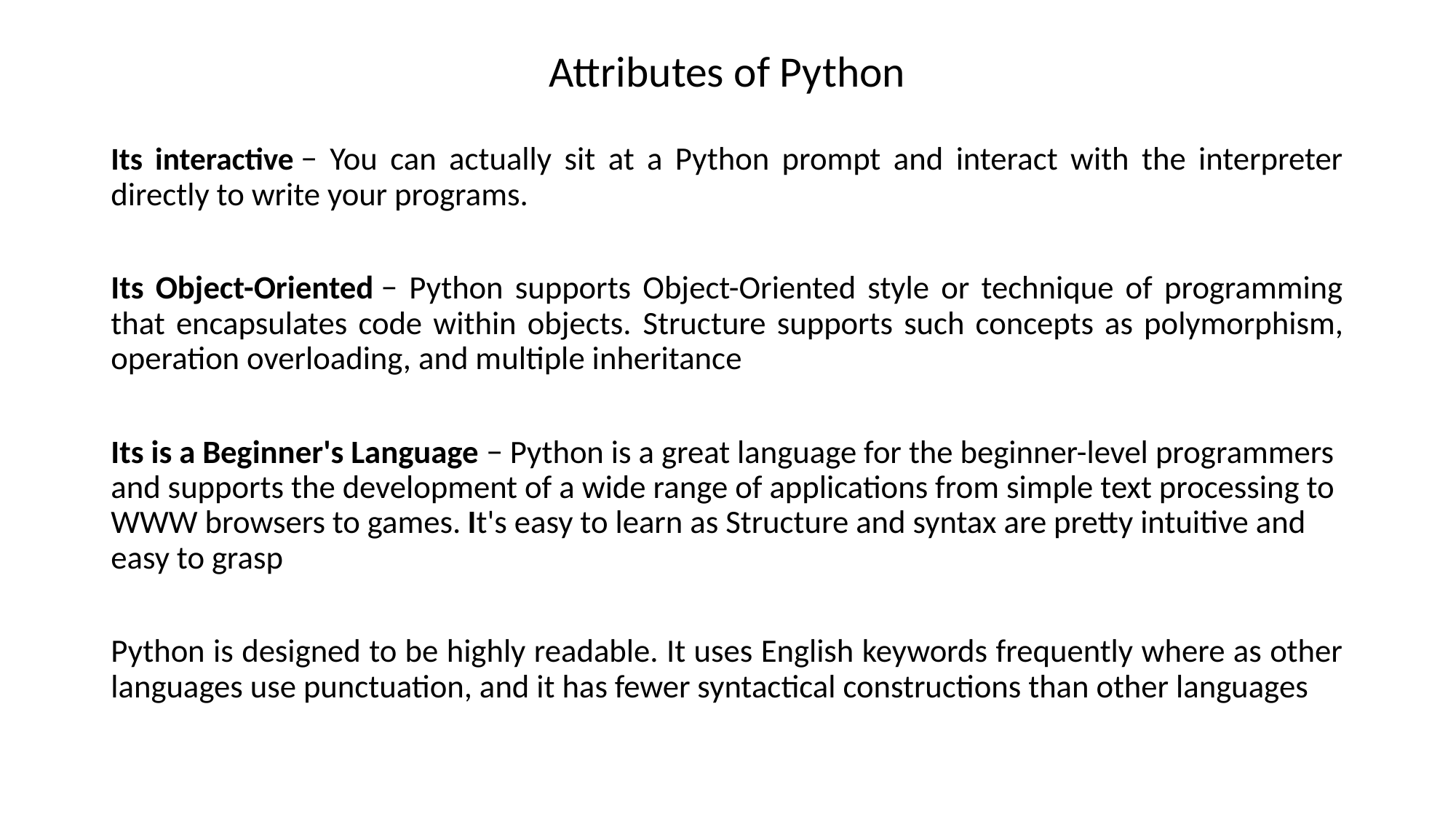

# Attributes of Python
Its interactive − You can actually sit at a Python prompt and interact with the interpreter directly to write your programs.

Its Object-Oriented − Python supports Object-Oriented style or technique of programming that encapsulates code within objects. Structure supports such concepts as polymorphism, operation overloading, and multiple inheritance

Its is a Beginner's Language − Python is a great language for the beginner-level programmers and supports the development of a wide range of applications from simple text processing to WWW browsers to games. It's easy to learn as Structure and syntax are pretty intuitive and easy to grasp

Python is designed to be highly readable. It uses English keywords frequently where as other languages use punctuation, and it has fewer syntactical constructions than other languages